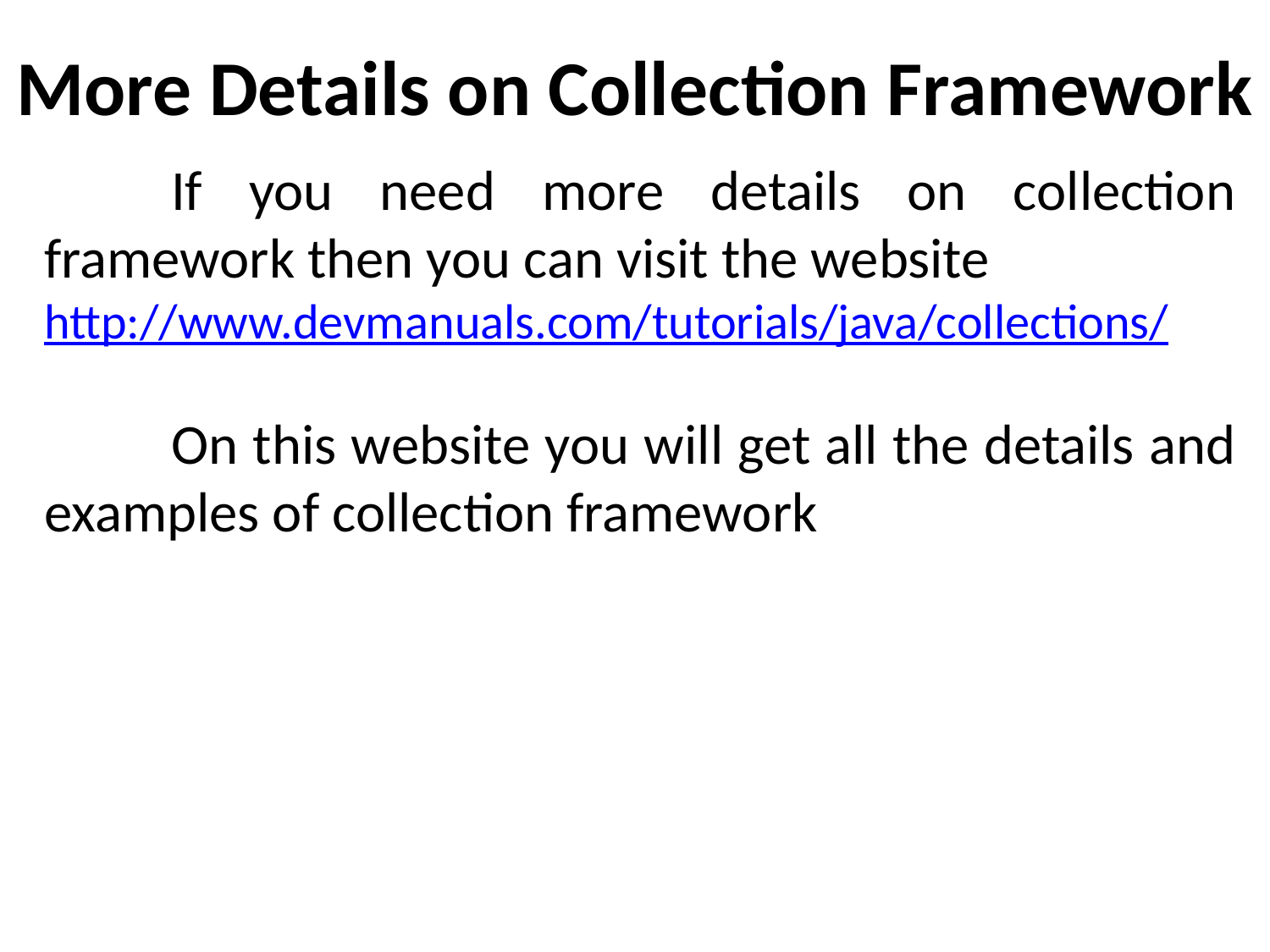

# More Details on Collection Framework
	If you need more details on collection framework then you can visit the website
http://www.devmanuals.com/tutorials/java/collections/

	On this website you will get all the details and examples of collection framework